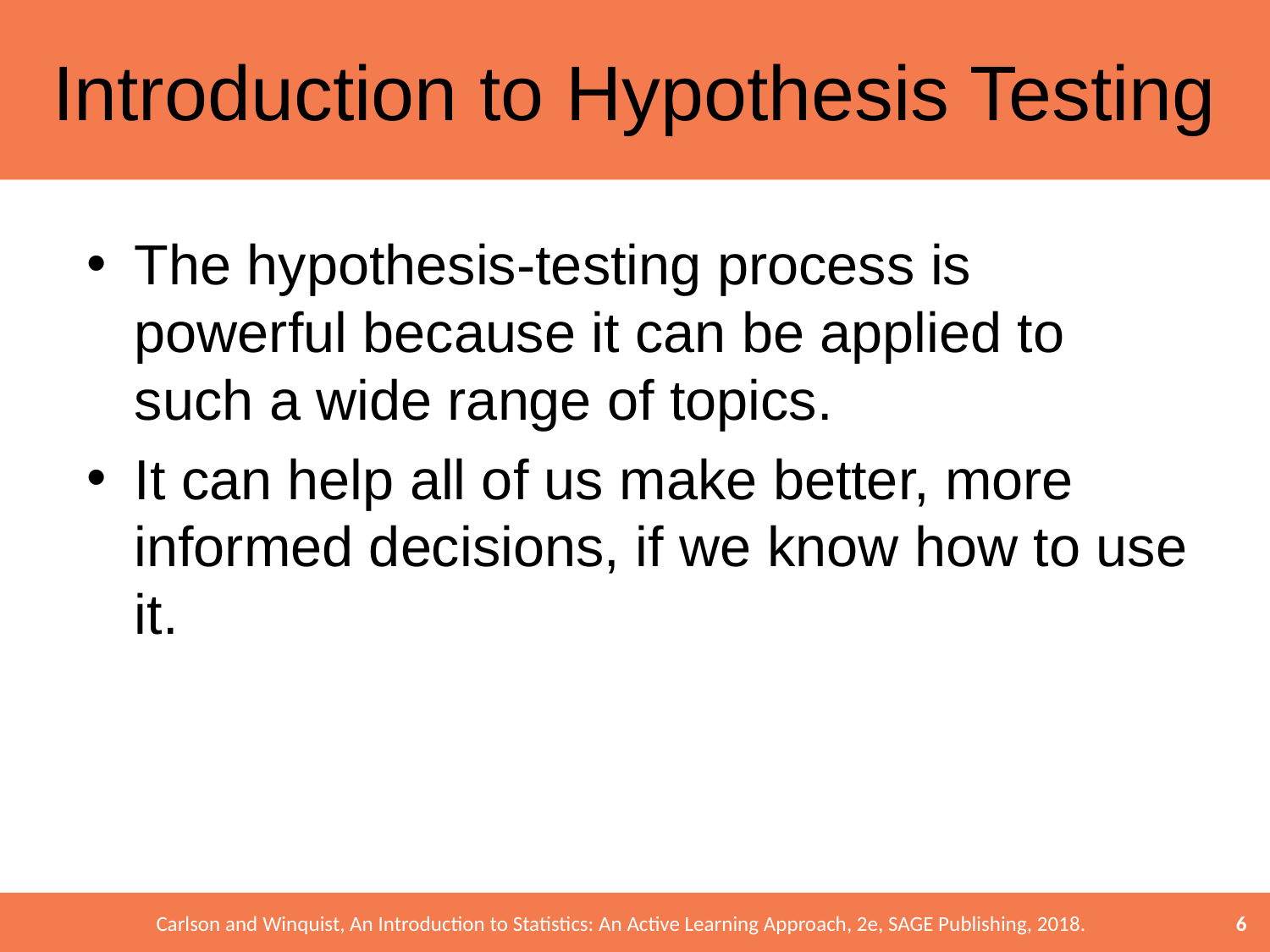

# Introduction to Hypothesis Testing
The hypothesis-testing process is powerful because it can be applied to such a wide range of topics.
It can help all of us make better, more informed decisions, if we know how to use it.
6
Carlson and Winquist, An Introduction to Statistics: An Active Learning Approach, 2e, SAGE Publishing, 2018.